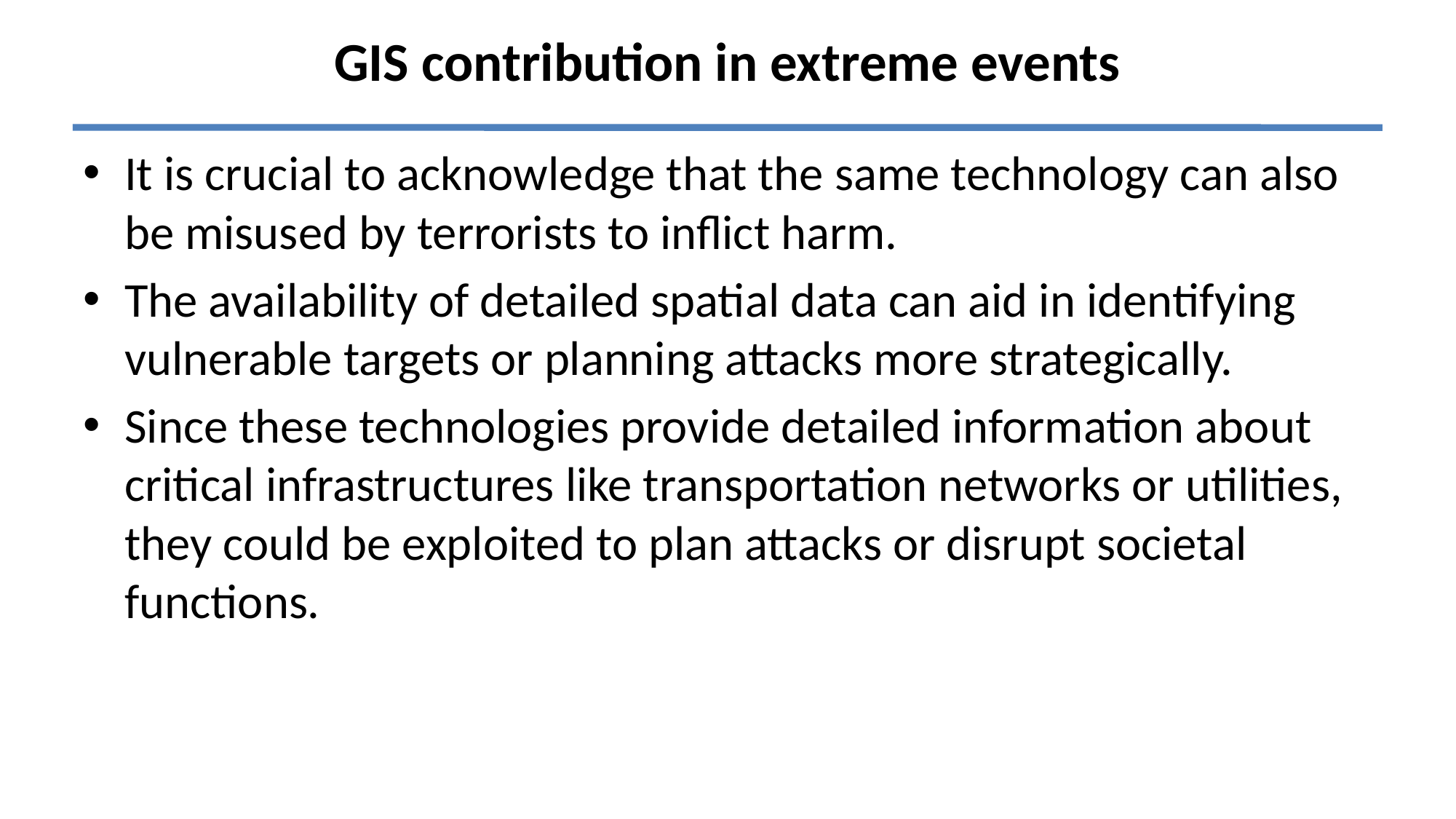

# GIS contribution in extreme events
It is crucial to acknowledge that the same technology can also be misused by terrorists to inflict harm.
The availability of detailed spatial data can aid in identifying vulnerable targets or planning attacks more strategically.
Since these technologies provide detailed information about critical infrastructures like transportation networks or utilities, they could be exploited to plan attacks or disrupt societal functions.